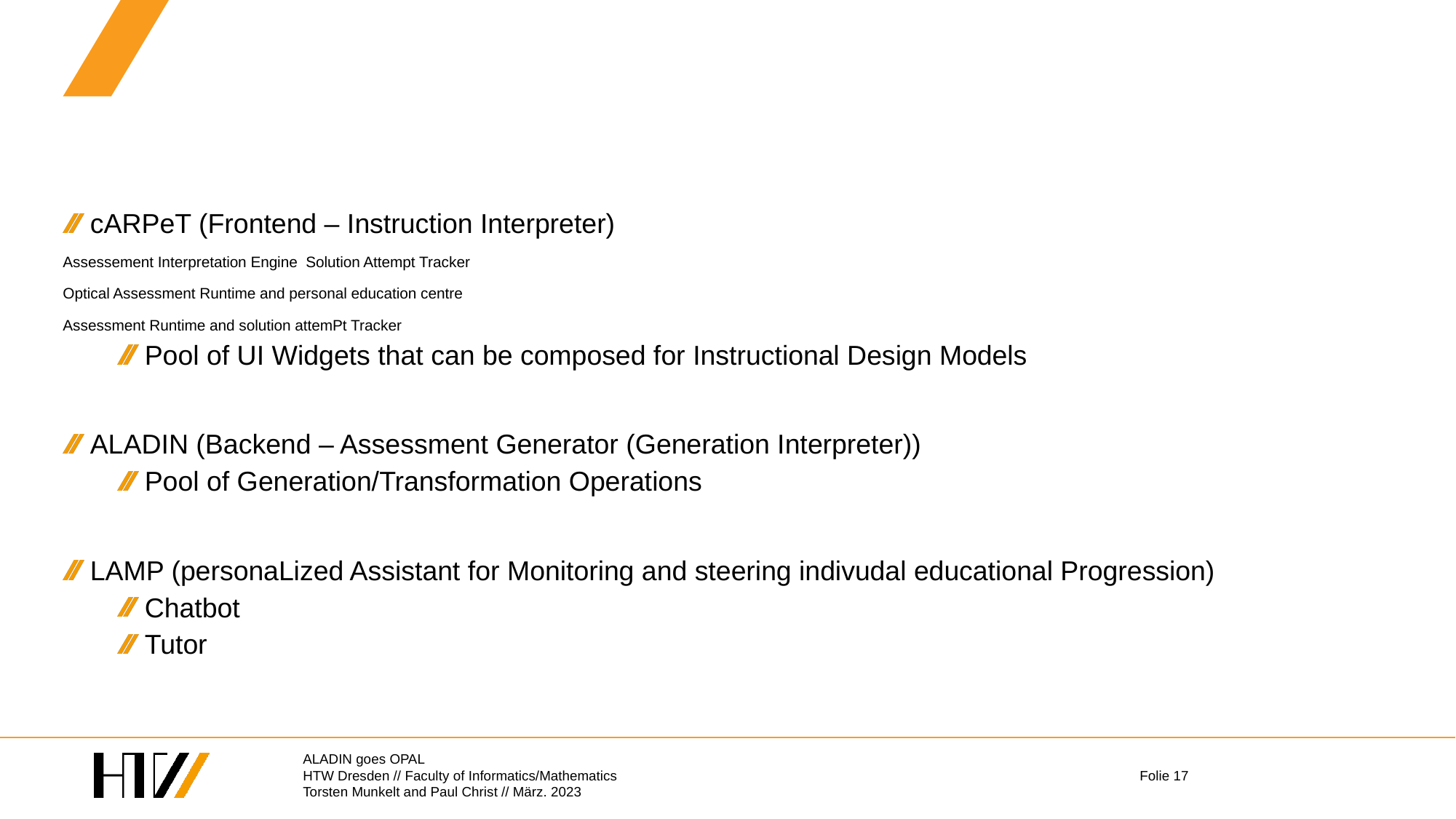

#
cARPeT (Frontend – Instruction Interpreter)
Assessement Interpretation Engine  Solution Attempt Tracker
Optical Assessment Runtime and personal education centre
Assessment Runtime and solution attemPt Tracker
Pool of UI Widgets that can be composed for Instructional Design Models

ALADIN (Backend – Assessment Generator (Generation Interpreter))
Pool of Generation/Transformation Operations

LAMP (personaLized Assistant for Monitoring and steering indivudal educational Progression)
Chatbot
Tutor